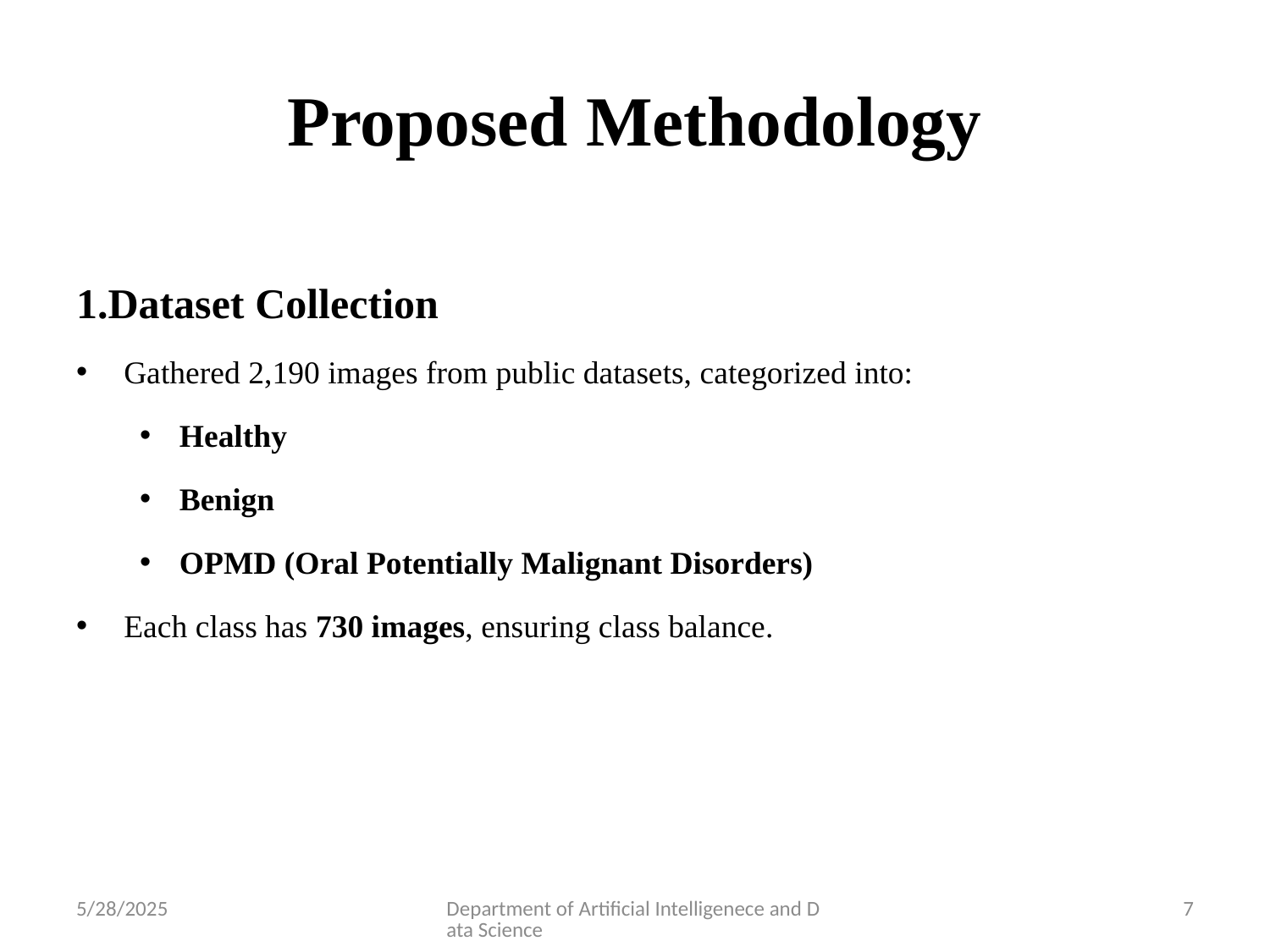

# Proposed Methodology
Dataset Collection
Gathered 2,190 images from public datasets, categorized into:
Healthy
Benign
OPMD (Oral Potentially Malignant Disorders)
Each class has 730 images, ensuring class balance.

5/28/2025
Department of Artificial Intelligenece and Data Science
7